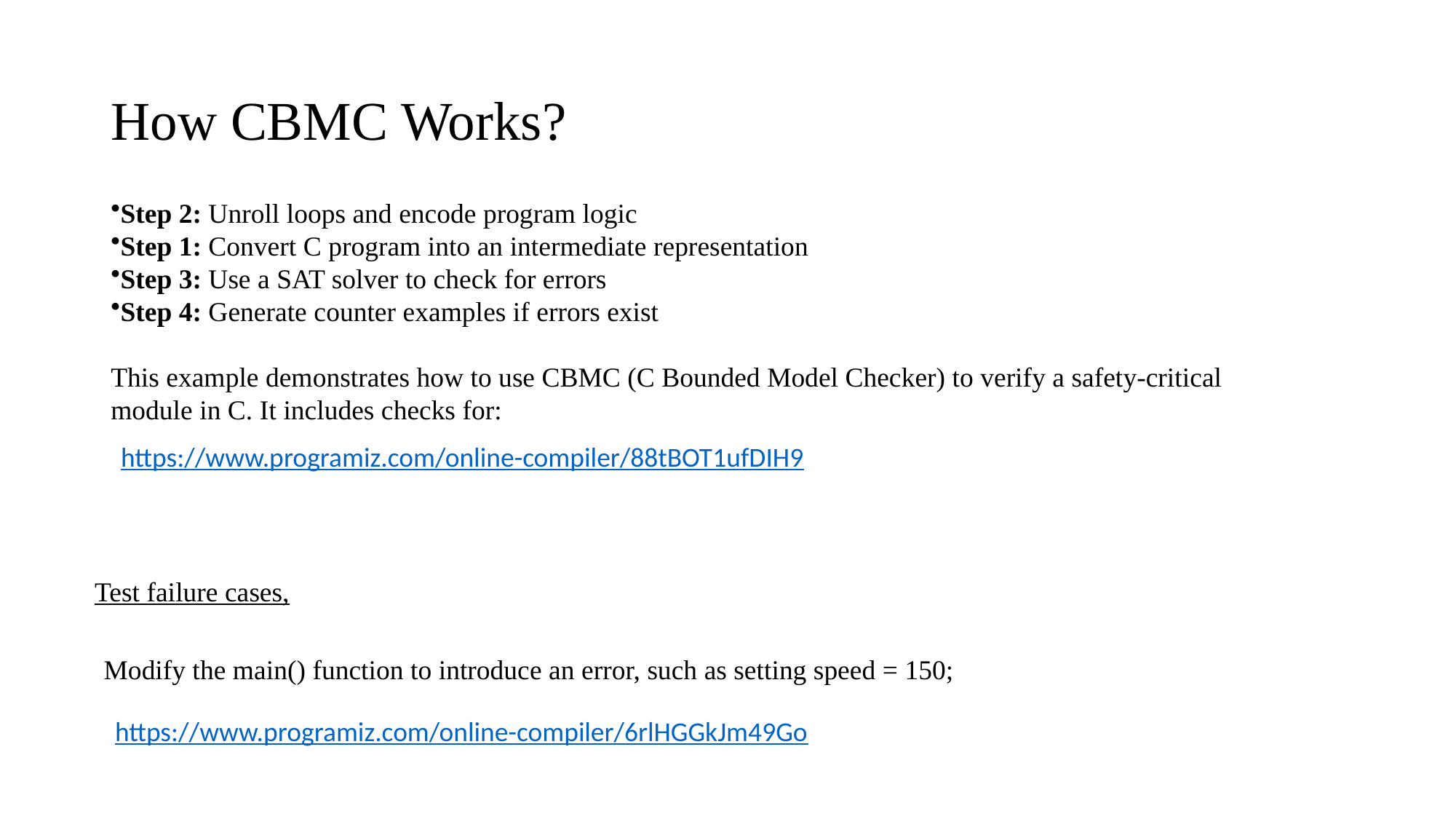

# How CBMC Works?
Step 2: Unroll loops and encode program logic
Step 1: Convert C program into an intermediate representation
Step 3: Use a SAT solver to check for errors
Step 4: Generate counter examples if errors exist
This example demonstrates how to use CBMC (C Bounded Model Checker) to verify a safety-critical module in C. It includes checks for:
https://www.programiz.com/online-compiler/88tBOT1ufDIH9
Test failure cases,
Modify the main() function to introduce an error, such as setting speed = 150;
https://www.programiz.com/online-compiler/6rlHGGkJm49Go